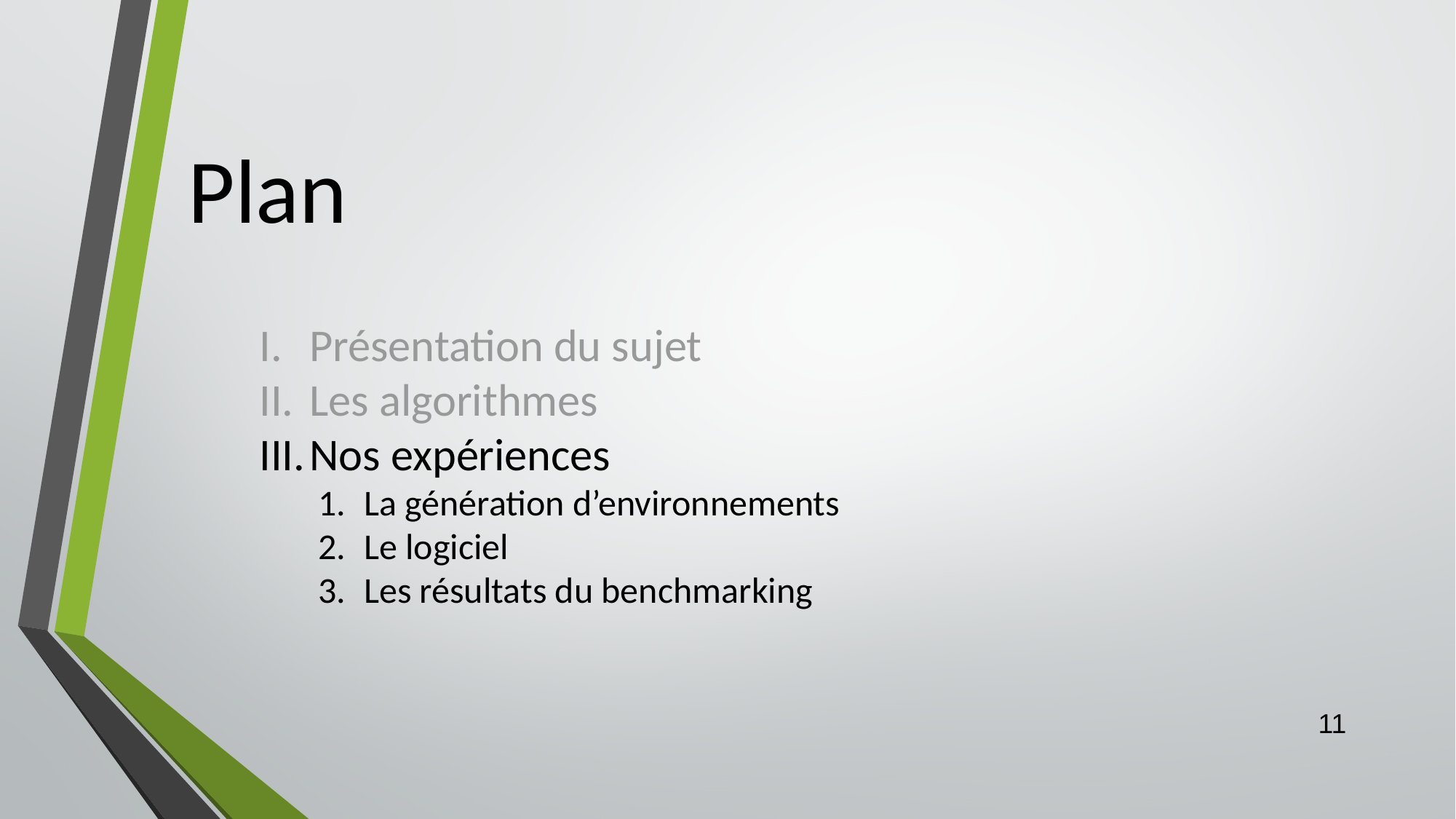

# Plan
Présentation du sujet
Les algorithmes
Nos expériences
La génération d’environnements
Le logiciel
Les résultats du benchmarking
11